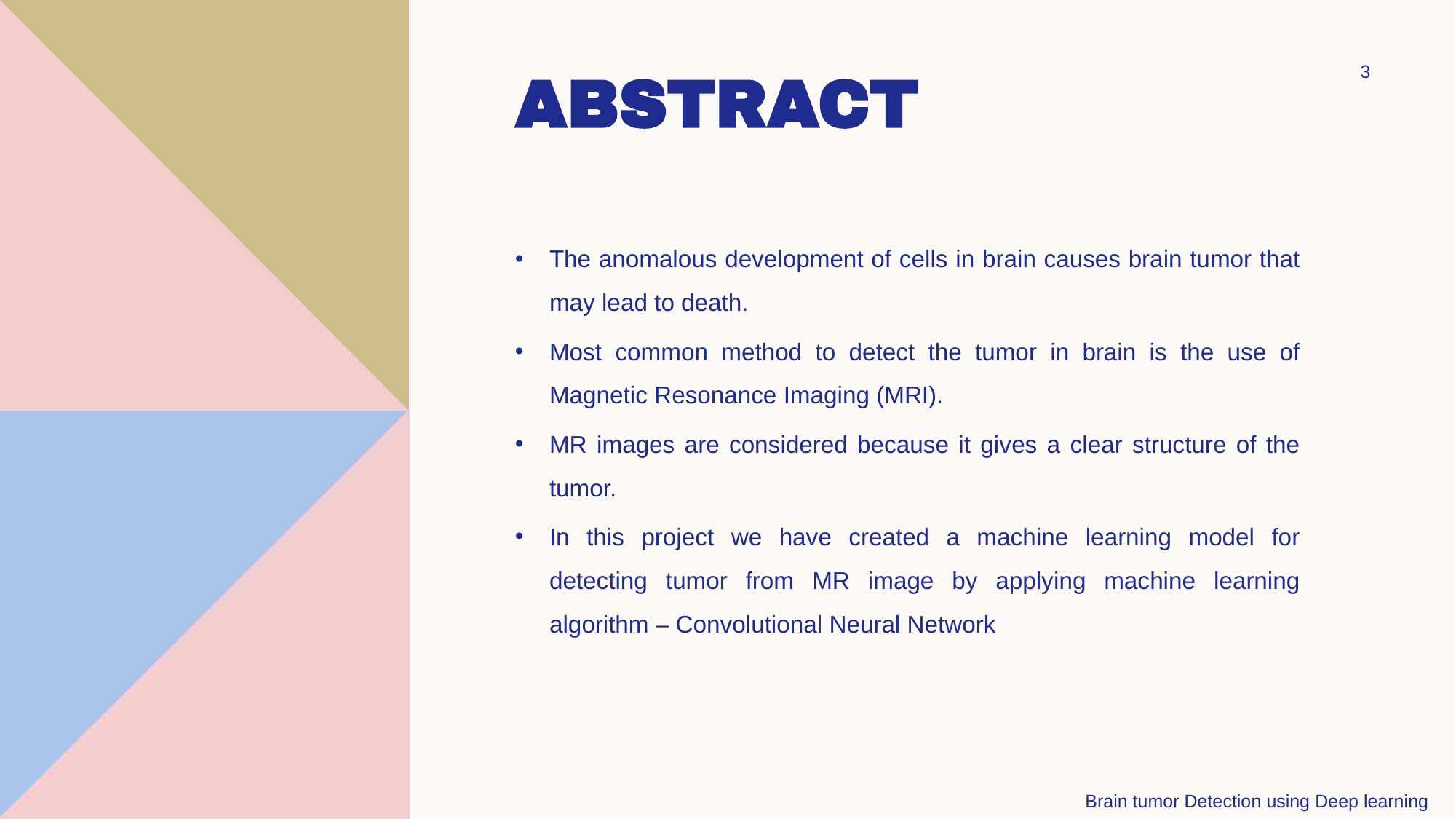

# abstRact
3
The anomalous development of cells in brain causes brain tumor that may lead to death.
Most common method to detect the tumor in brain is the use of Magnetic Resonance Imaging (MRI).
MR images are considered because it gives a clear structure of the tumor.
In this project we have created a machine learning model for detecting tumor from MR image by applying machine learning algorithm – Convolutional Neural Network
Brain tumor Detection using Deep learning